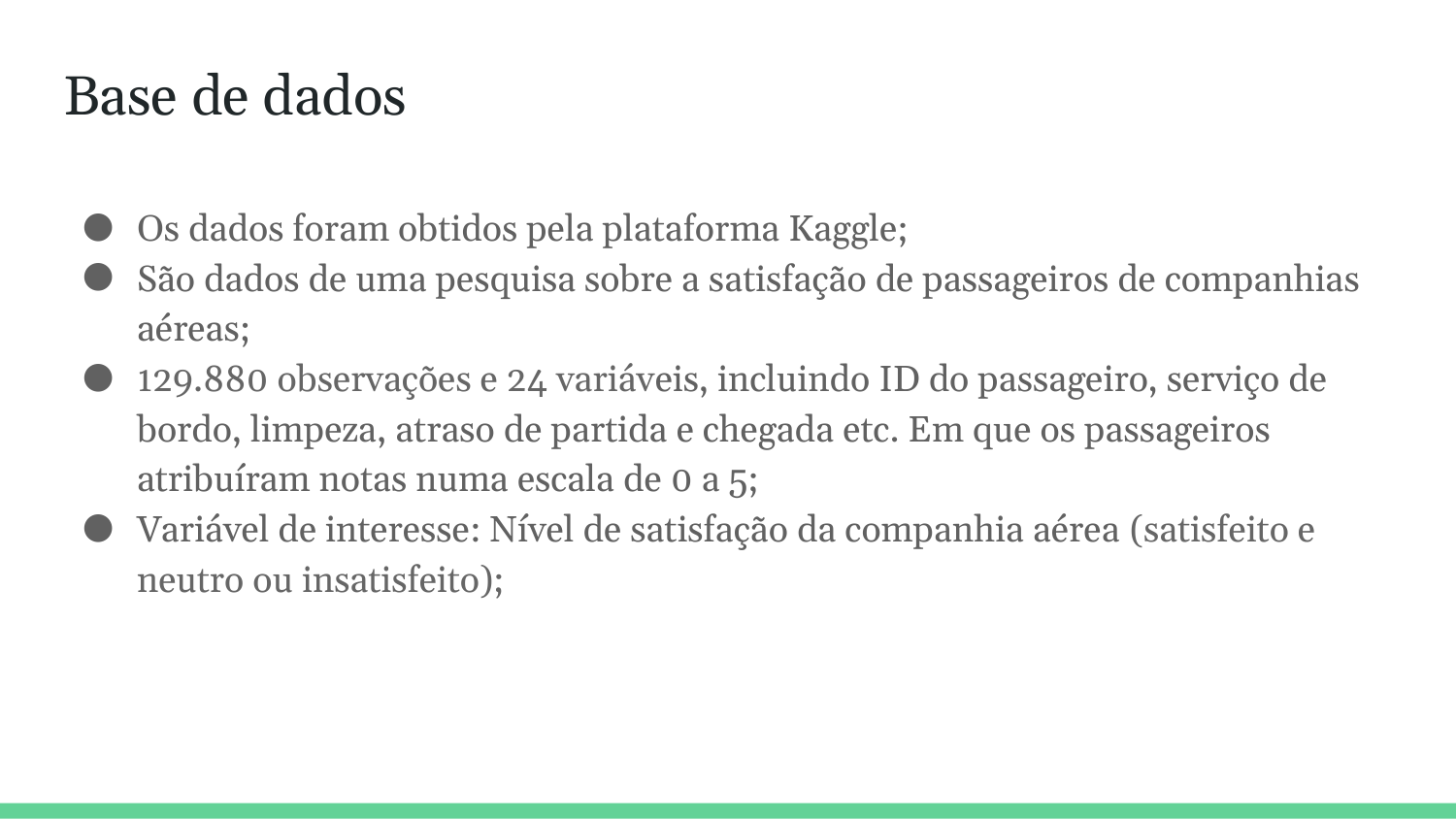

# Base de dados
Os dados foram obtidos pela plataforma Kaggle;
São dados de uma pesquisa sobre a satisfação de passageiros de companhias aéreas;
129.880 observações e 24 variáveis, incluindo ID do passageiro, serviço de bordo, limpeza, atraso de partida e chegada etc. Em que os passageiros atribuíram notas numa escala de 0 a 5;
Variável de interesse: Nível de satisfação da companhia aérea (satisfeito e neutro ou insatisfeito);